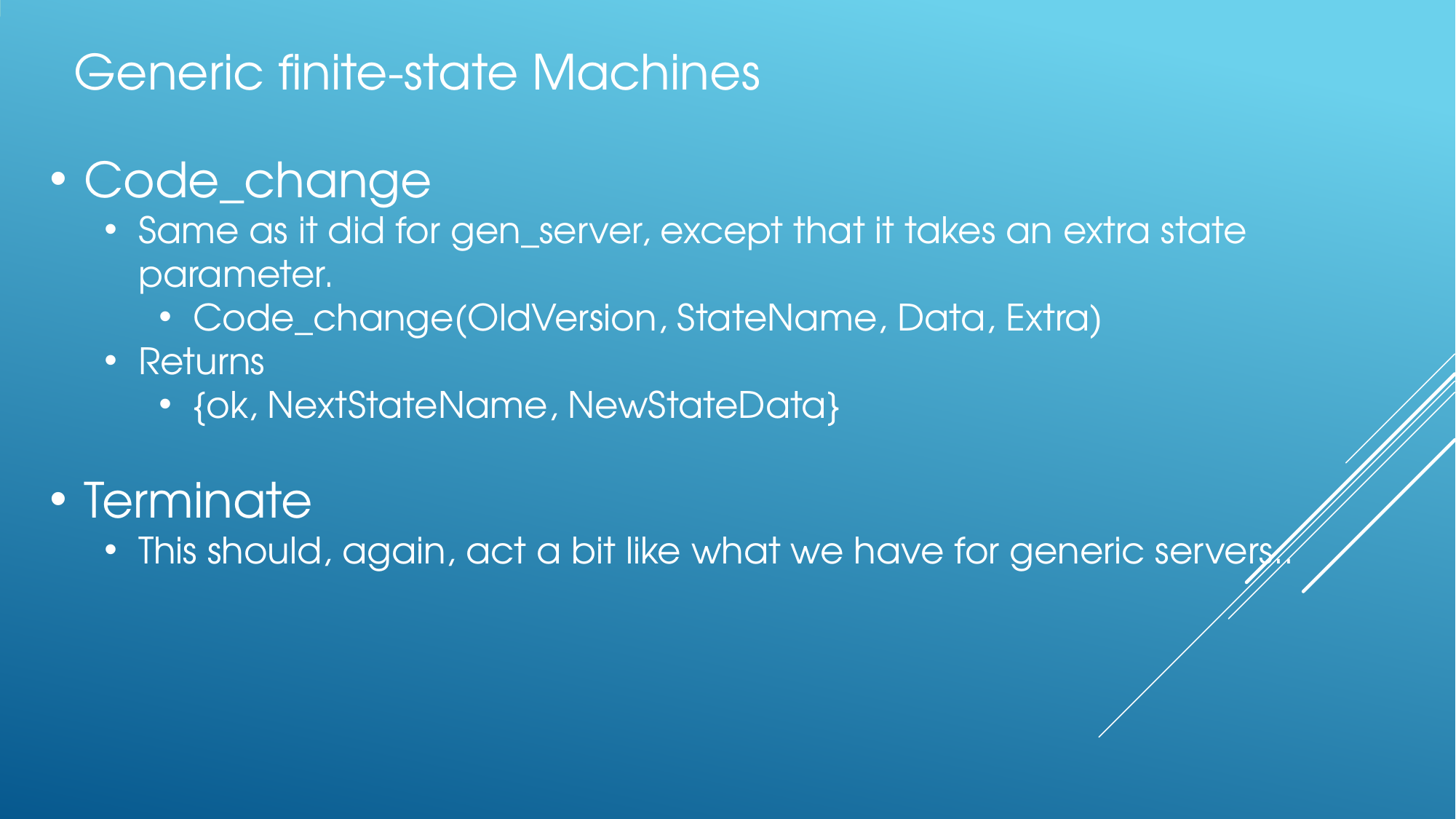

Generic finite-state Machines
Code_change
Same as it did for gen_server, except that it takes an extra state parameter.
Code_change(OldVersion, StateName, Data, Extra)
Returns
{ok, NextStateName, NewStateData}

Terminate
This should, again, act a bit like what we have for generic servers..